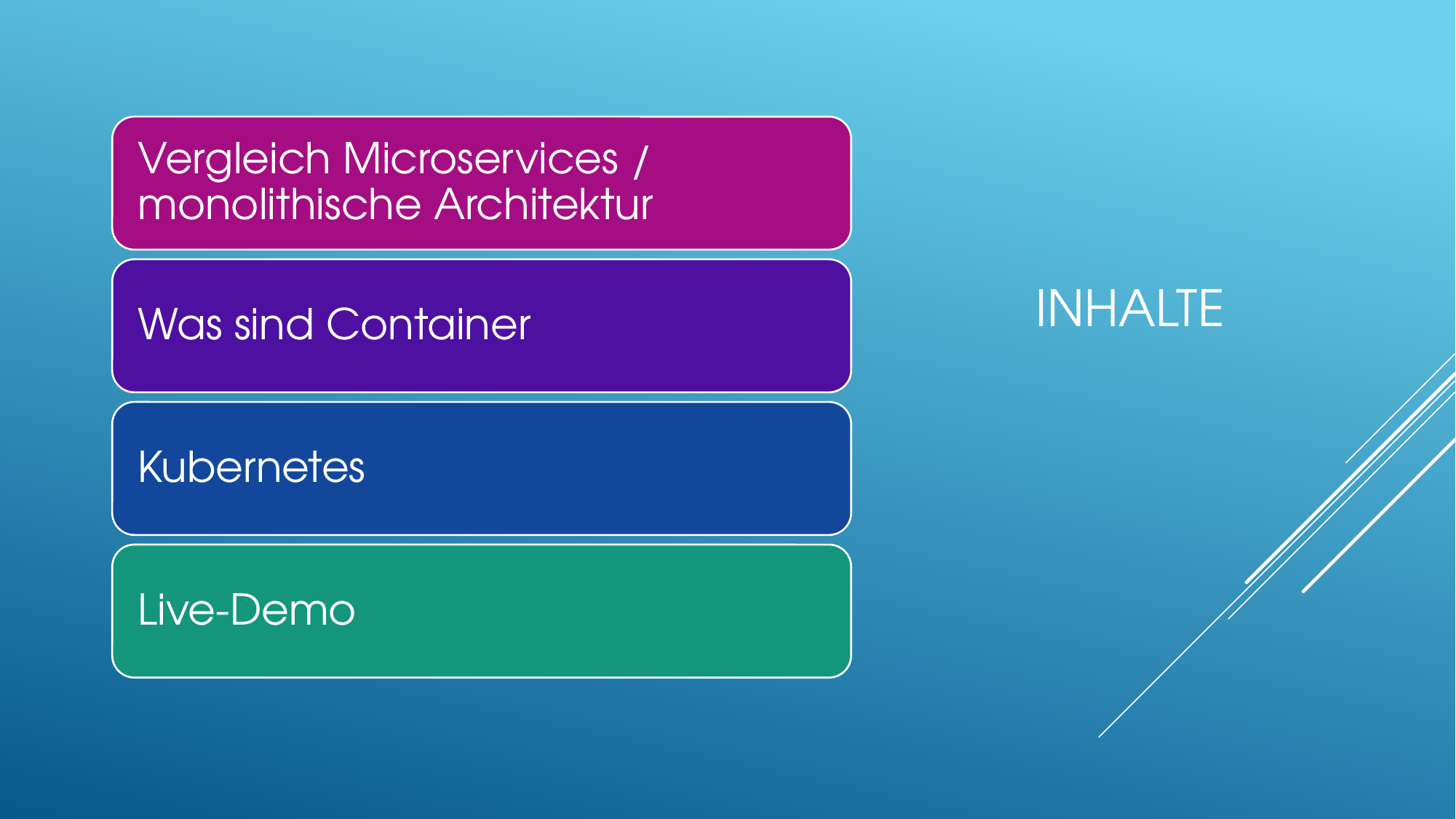

Vergleich Microservices / monolithische Architektur
Was sind Container
Kubernetes
Live-Demo
# Inhalte